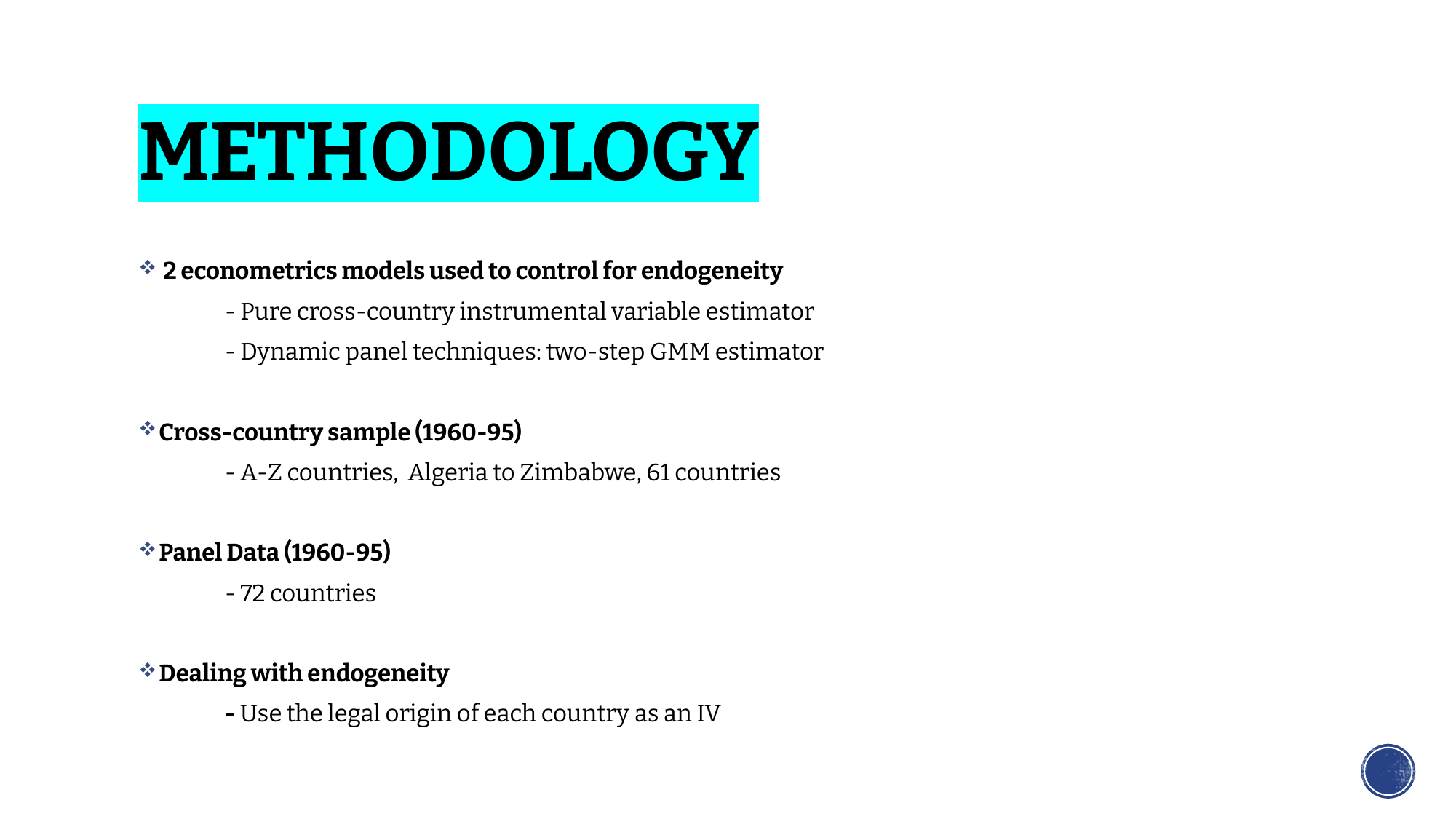

# Methodology
 2 econometrics models used to control for endogeneity
	- Pure cross-country instrumental variable estimator
	- Dynamic panel techniques: two-step GMM estimator

Cross-country sample (1960-95)
	- A-Z countries,  Algeria to Zimbabwe, 61 countries

Panel Data (1960-95)
	- 72 countries

Dealing with endogeneity
	- Use the legal origin of each country as an IV